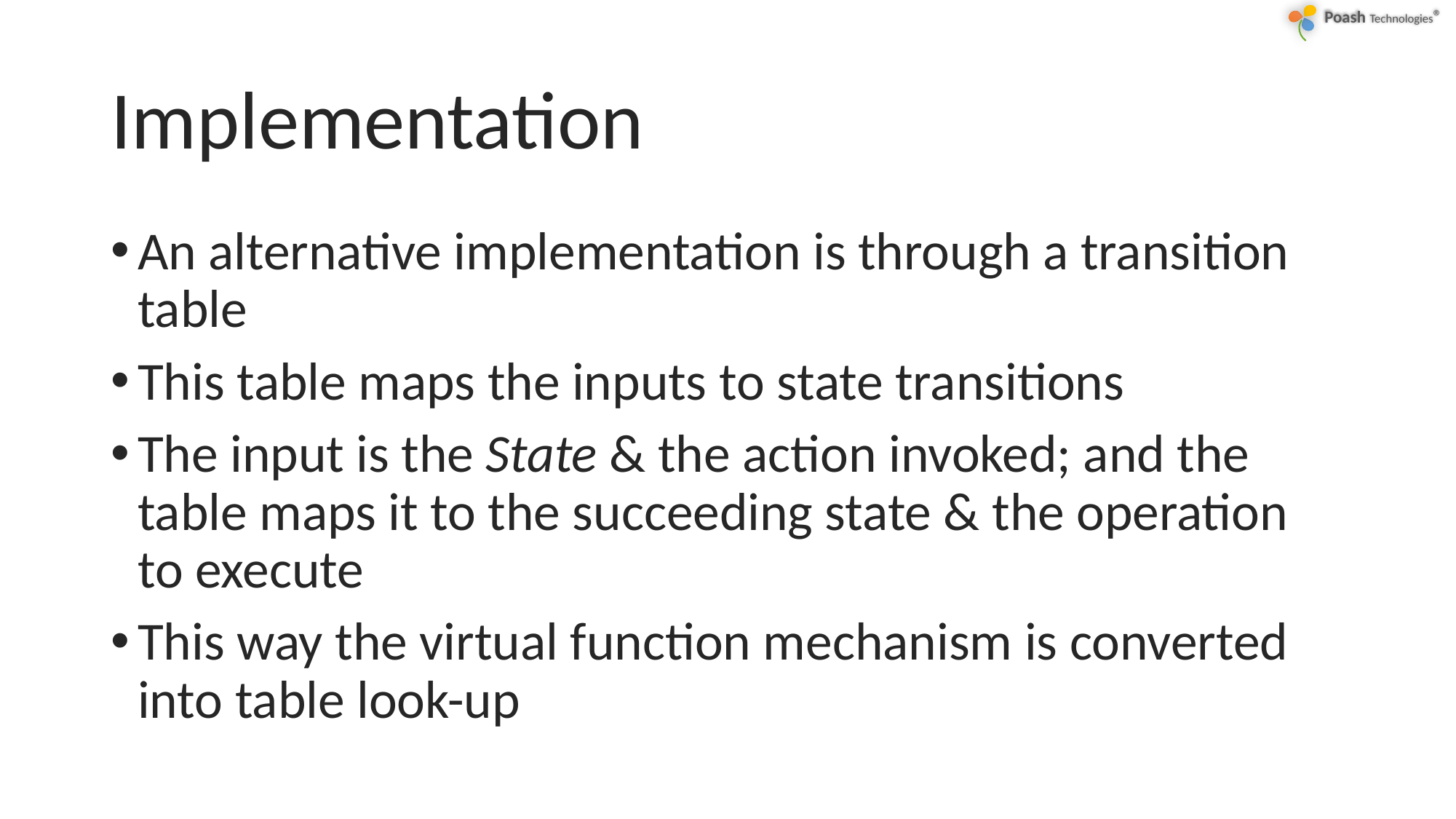

# Implementation
An alternative implementation is through a transition table
This table maps the inputs to state transitions
The input is the State & the action invoked; and the table maps it to the succeeding state & the operation to execute
This way the virtual function mechanism is converted into table look-up